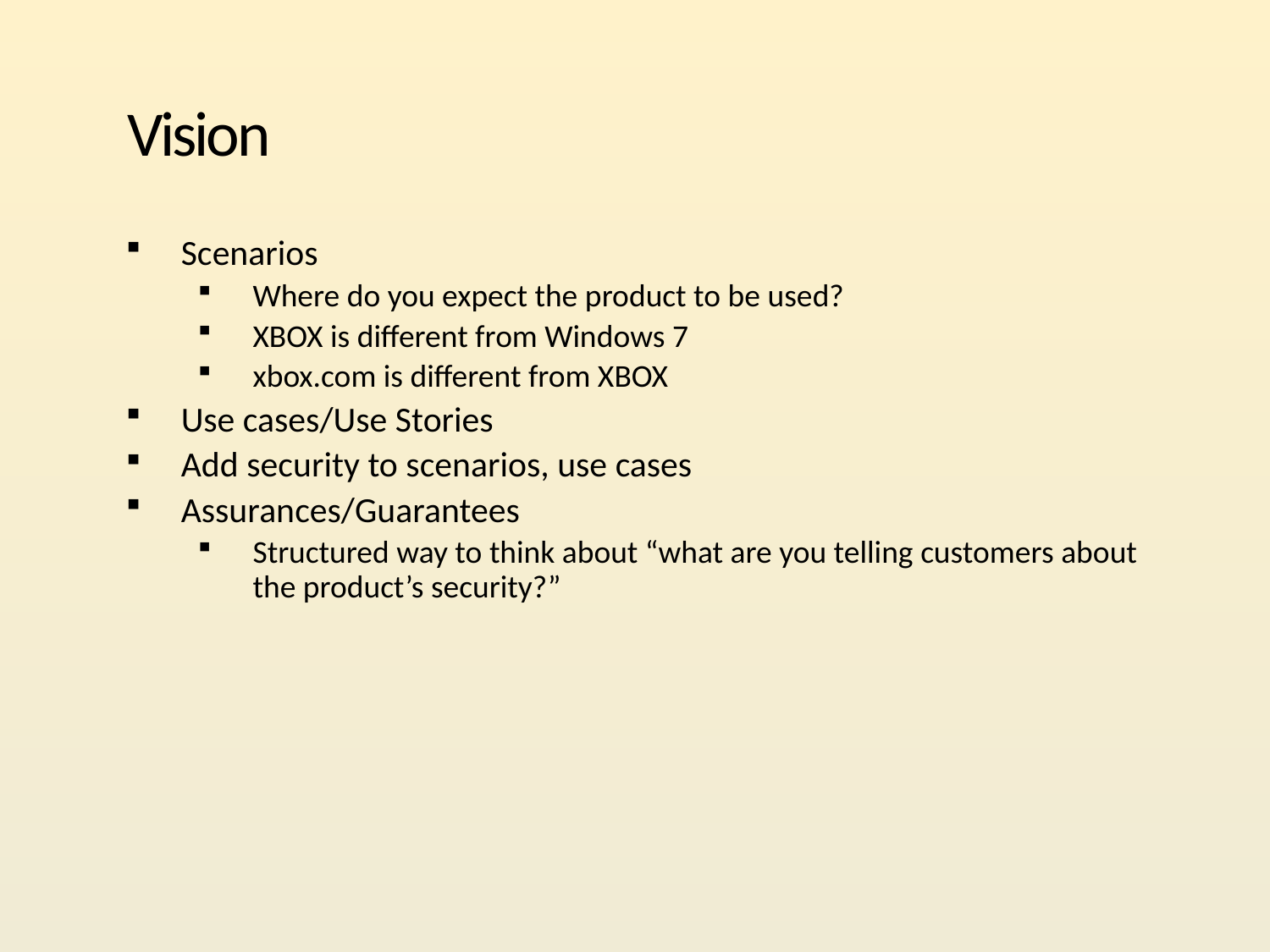

# Vision
Scenarios
Where do you expect the product to be used?
XBOX is different from Windows 7
xbox.com is different from XBOX
Use cases/Use Stories
Add security to scenarios, use cases
Assurances/Guarantees
Structured way to think about “what are you telling customers about the product’s security?”